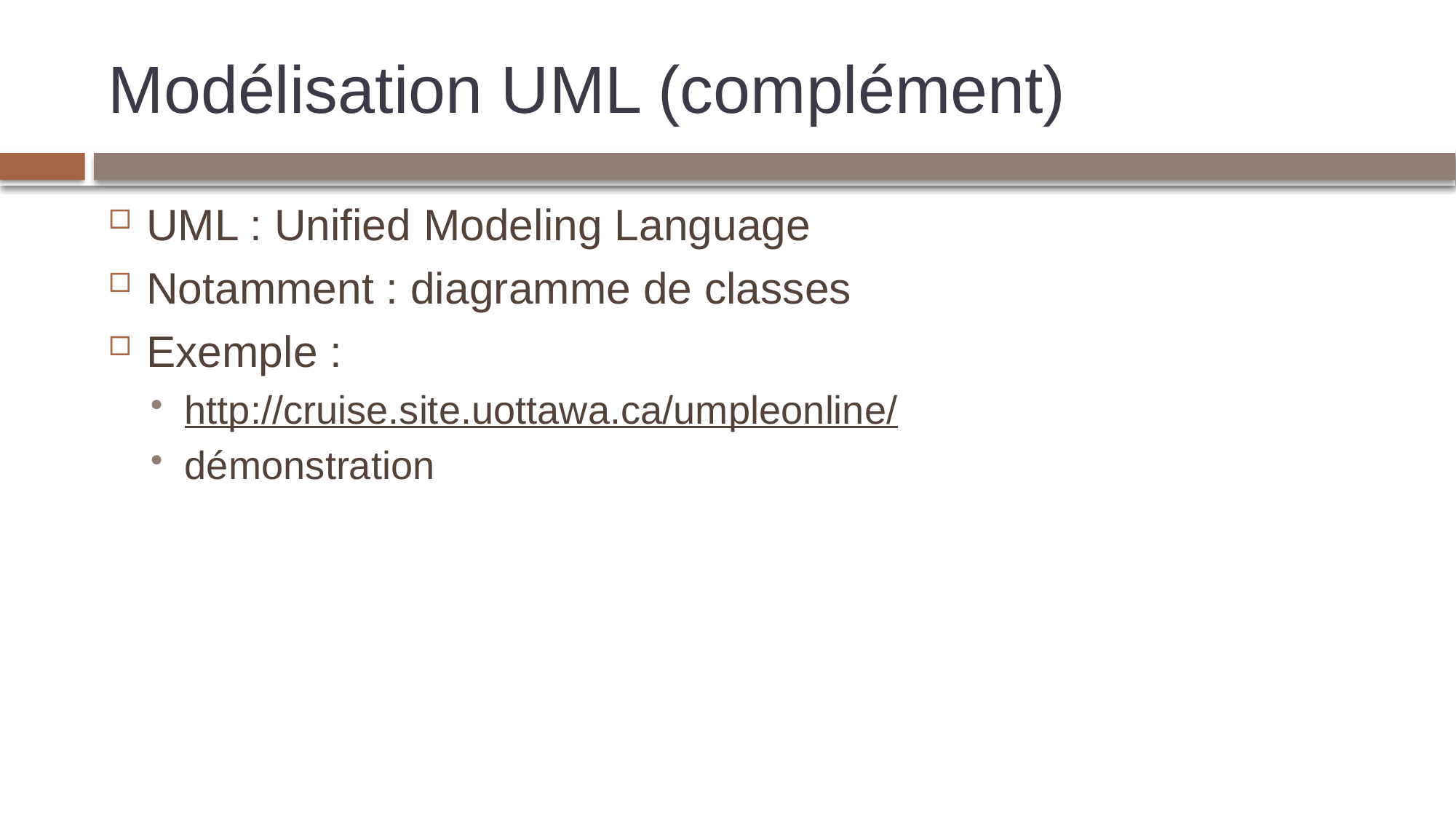

# Modélisation UML (complément)
UML : Unified Modeling Language
Notamment : diagramme de classes
Exemple :
http://cruise.site.uottawa.ca/umpleonline/
démonstration